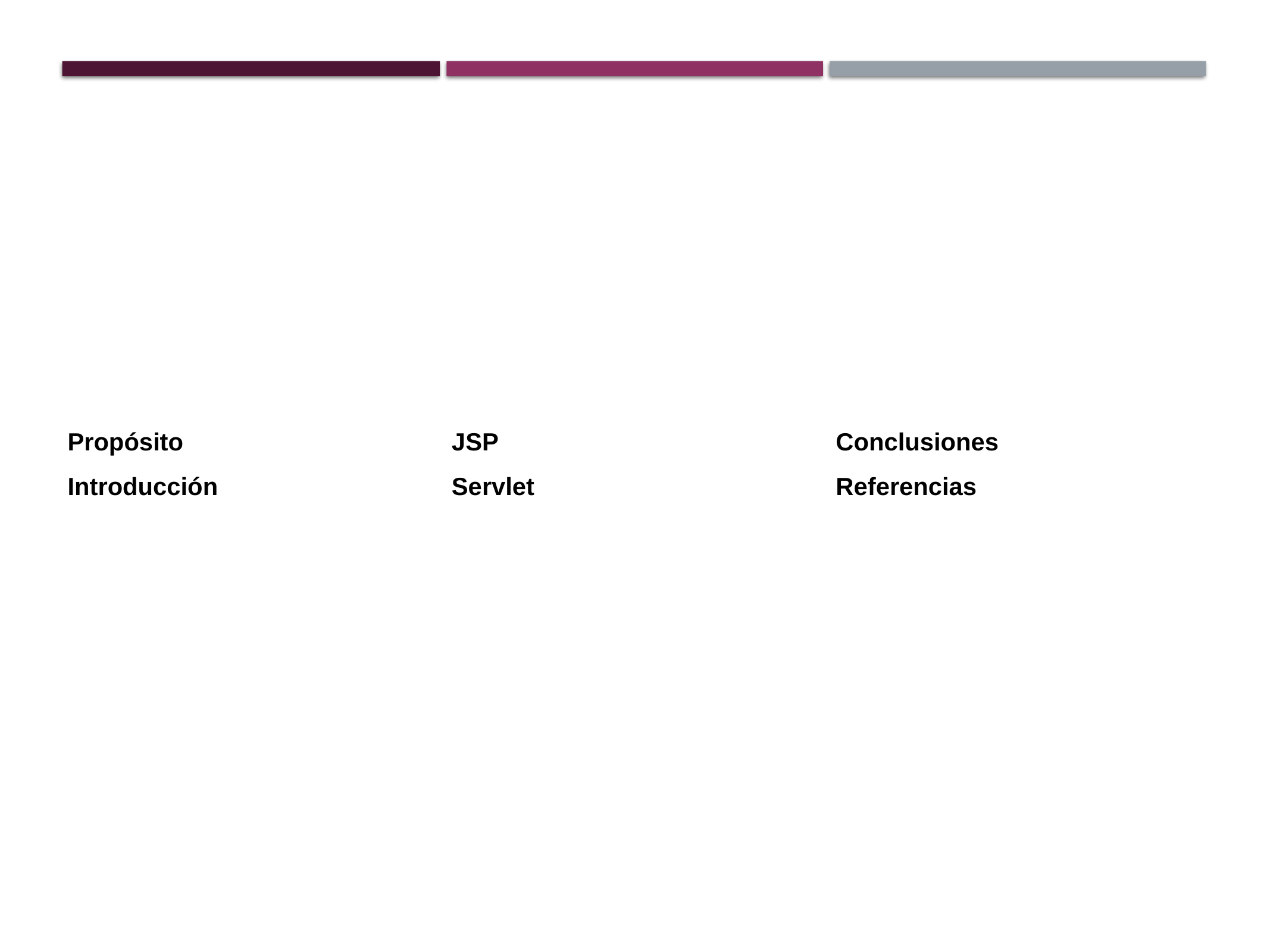

# ÍNDICE
Conclusiones
Referencias
Propósito
Introducción
JSP
Servlet